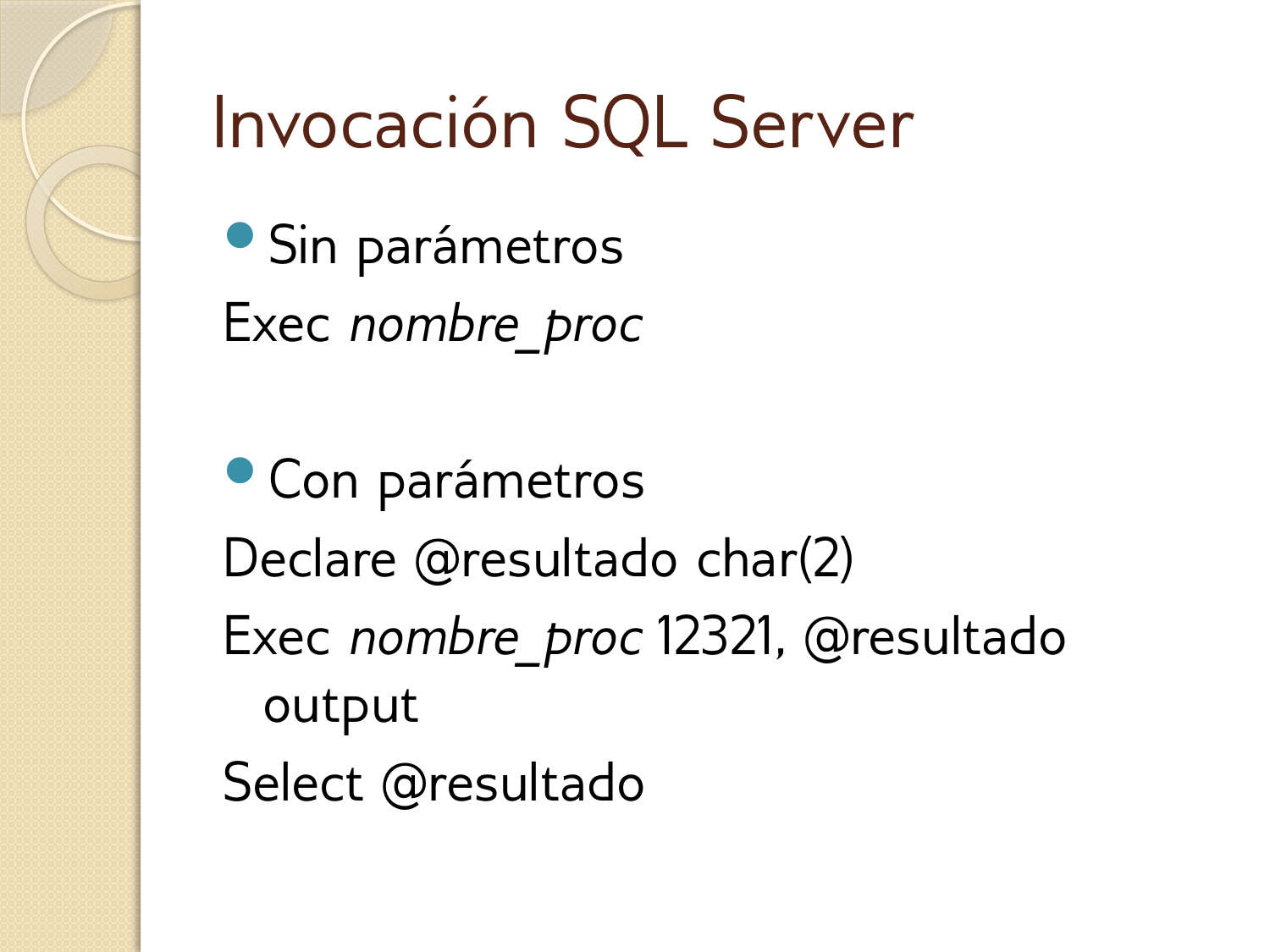

# Invocación SQL Server
Sin parámetros
Exec nombre_proc

Con parámetros
Declare @resultado char(2)
Exec nombre_proc 12321, @resultado output
Select @resultado